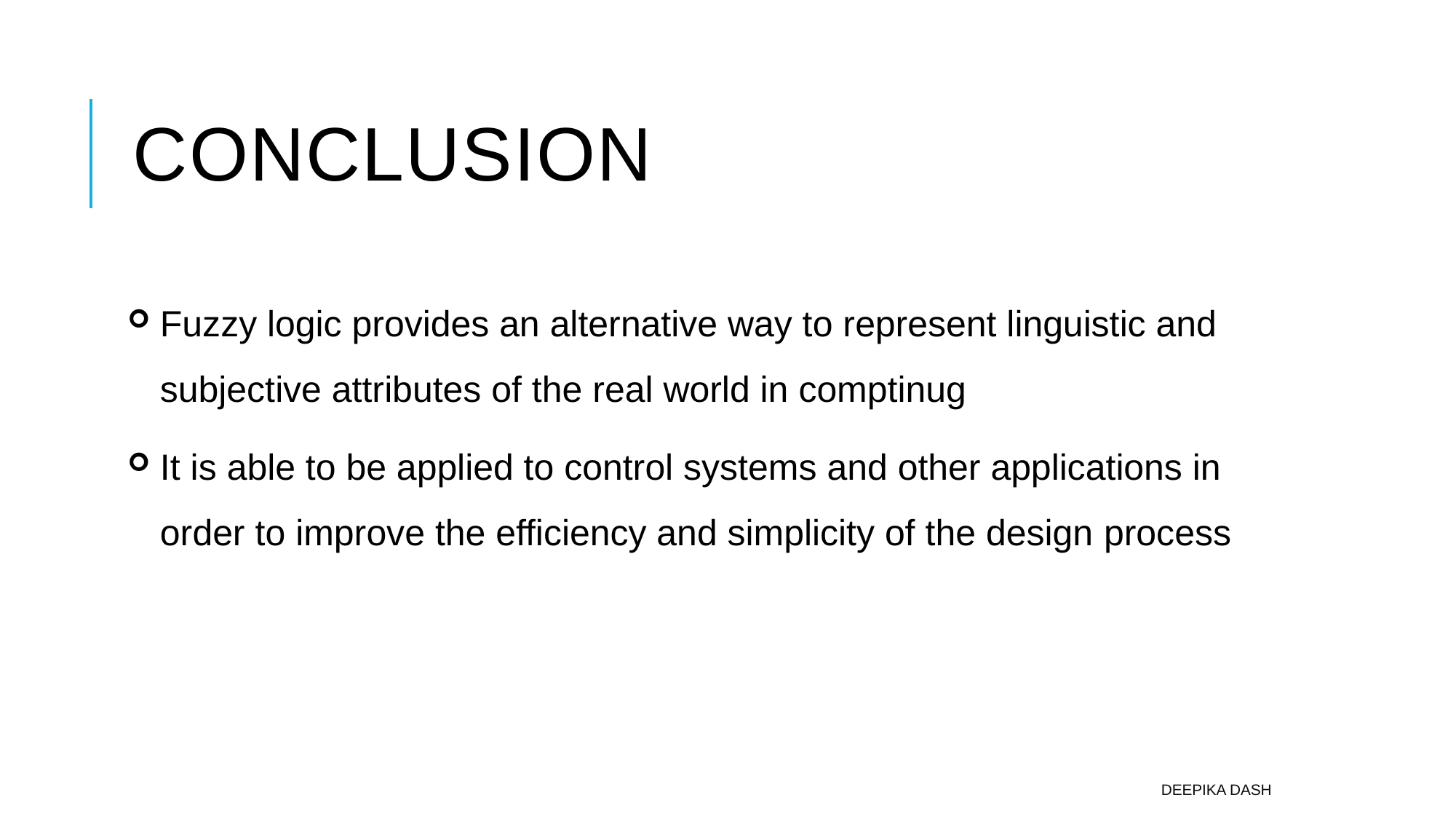

# CONCLUSION
Fuzzy logic provides an alternative way to represent linguistic and subjective attributes of the real world in comptinug
It is able to be applied to control systems and other applications in order to improve the efficiency and simplicity of the design process
Deepika Dash